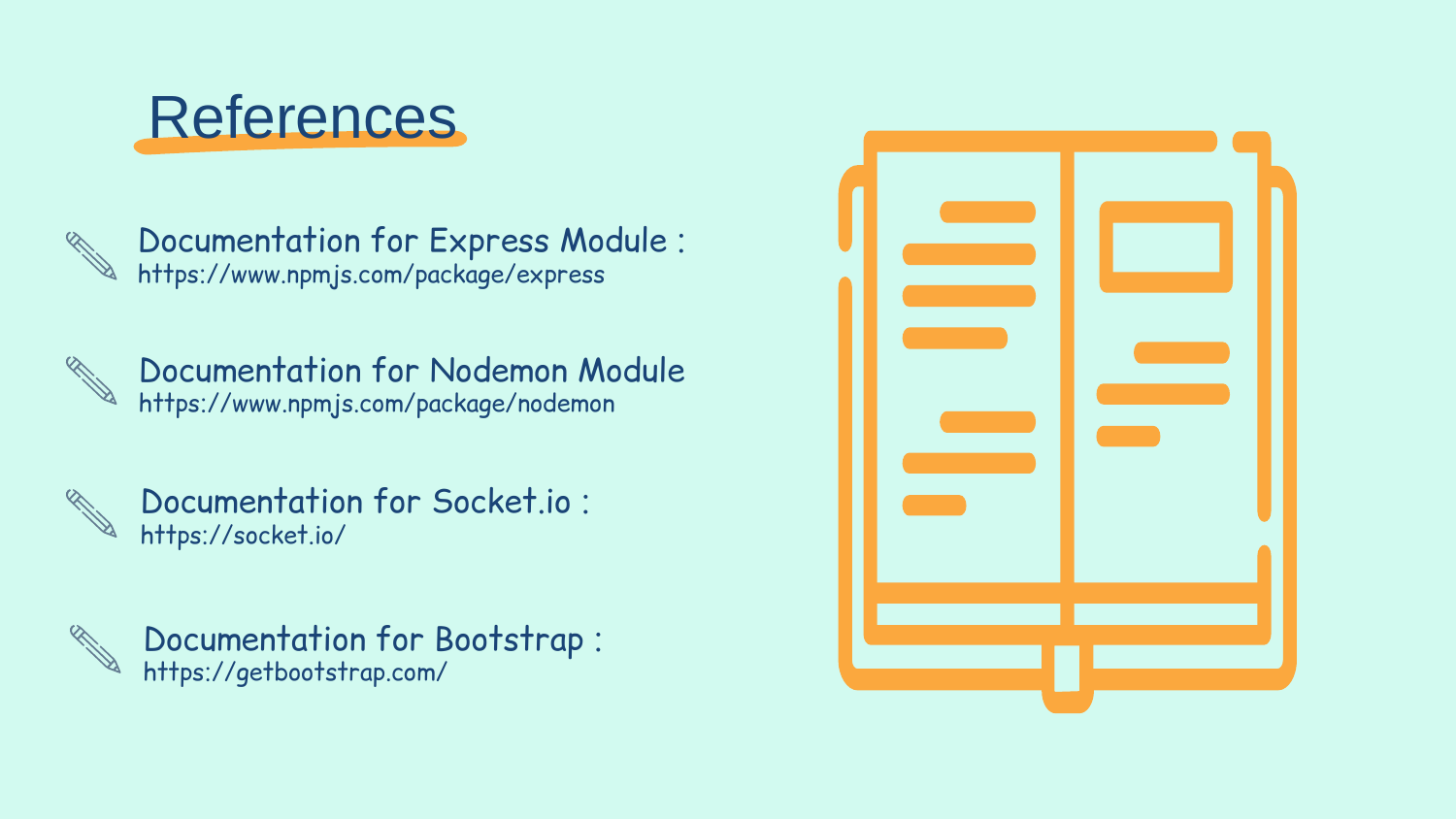

# References

Documentation for Express Module :
https://www.npmjs.com/package/express

Documentation for Nodemon Module
https://www.npmjs.com/package/nodemon

Documentation for Socket.io :
https://socket.io/

Documentation for Bootstrap :
https://getbootstrap.com/